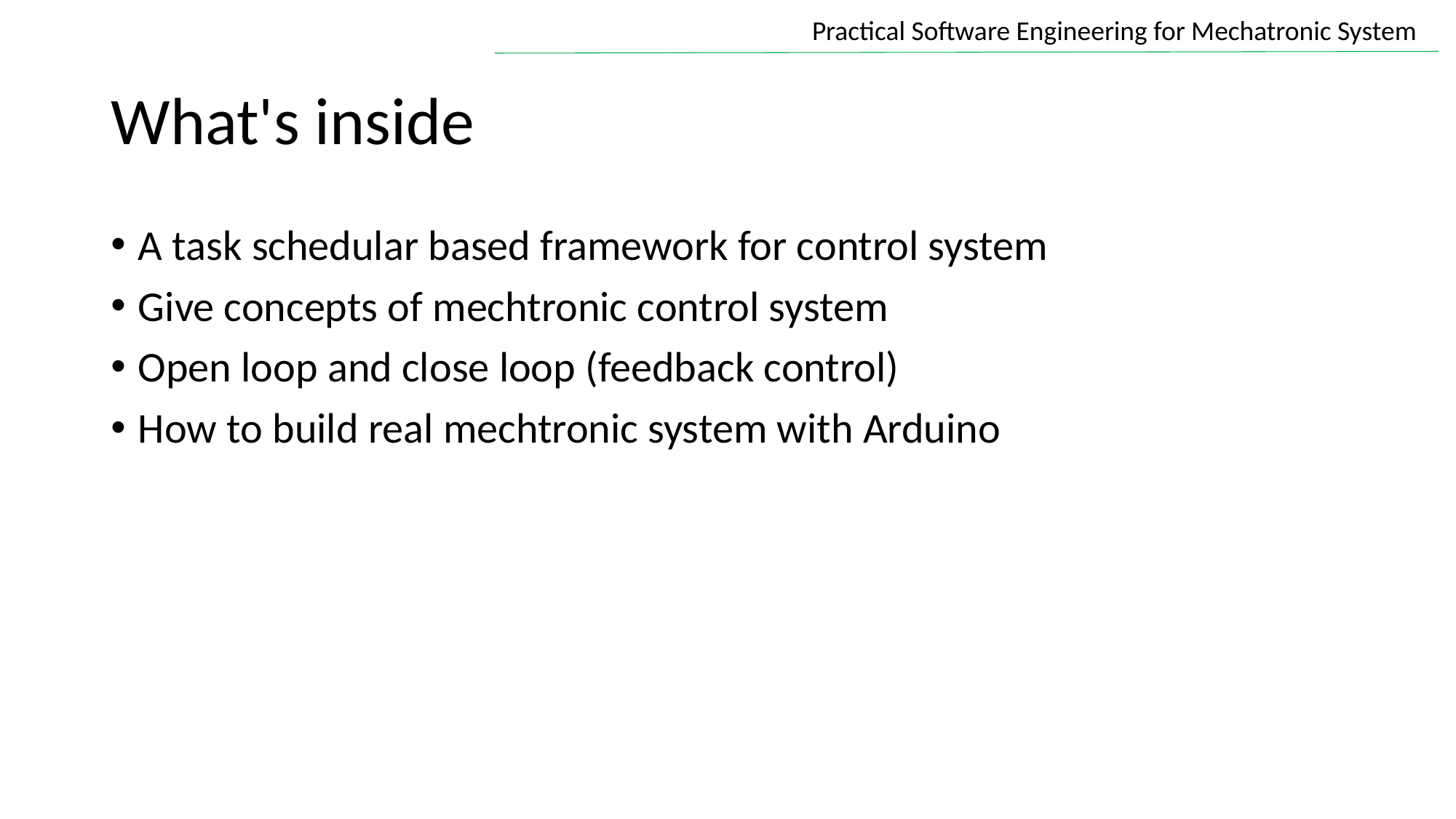

# What's inside
A task schedular based framework for control system
Give concepts of mechtronic control system
Open loop and close loop (feedback control)
How to build real mechtronic system with Arduino